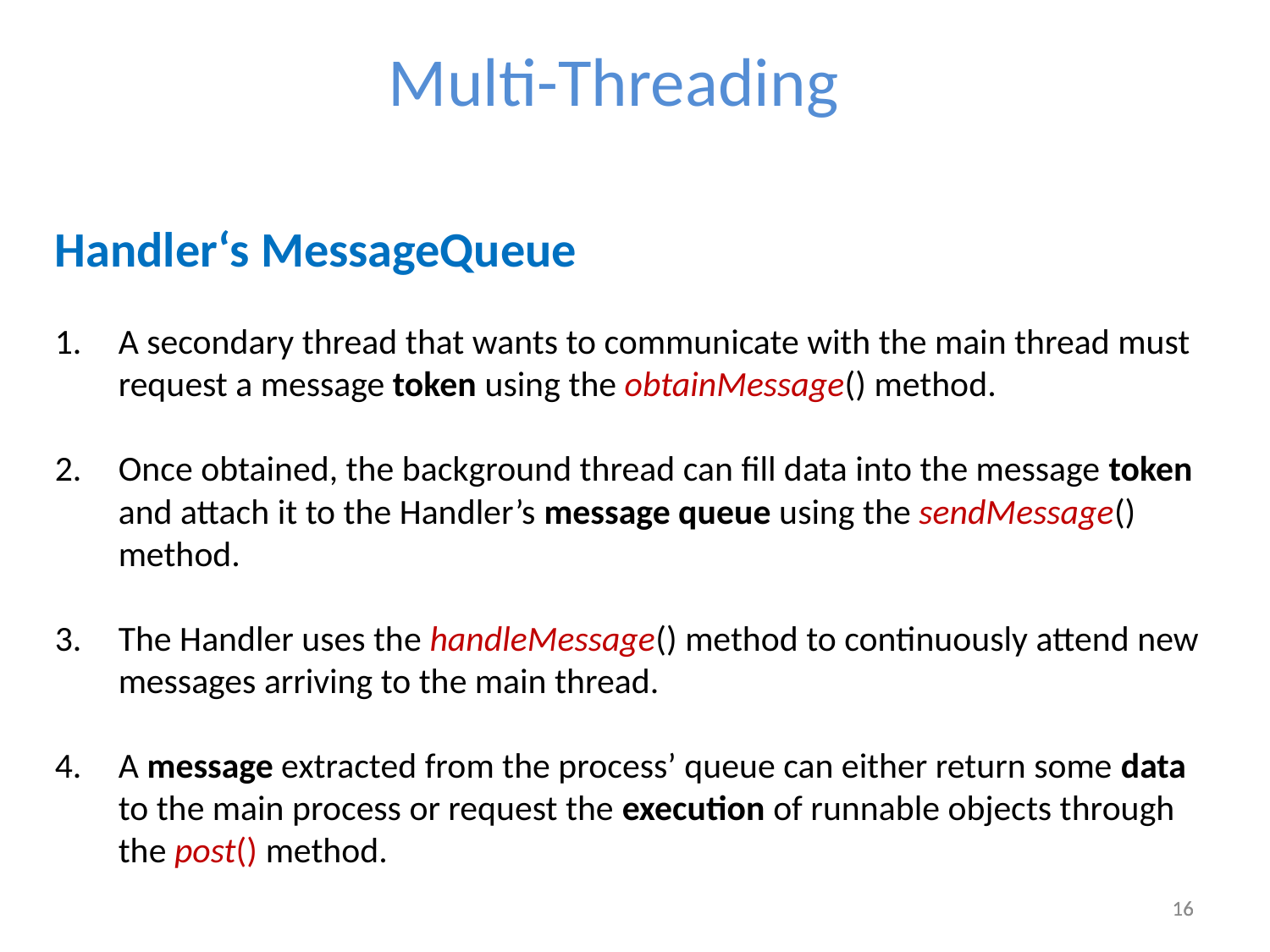

Multi-Threading

Handler‘s MessageQueue

A secondary thread that wants to communicate with the main thread must request a message token using the obtainMessage() method.

Once obtained, the background thread can fill data into the message token and attach it to the Handler’s message queue using the sendMessage() method.

The Handler uses the handleMessage() method to continuously attend new messages arriving to the main thread.

A message extracted from the process’ queue can either return some data to the main process or request the execution of runnable objects through the post() method.
16
16